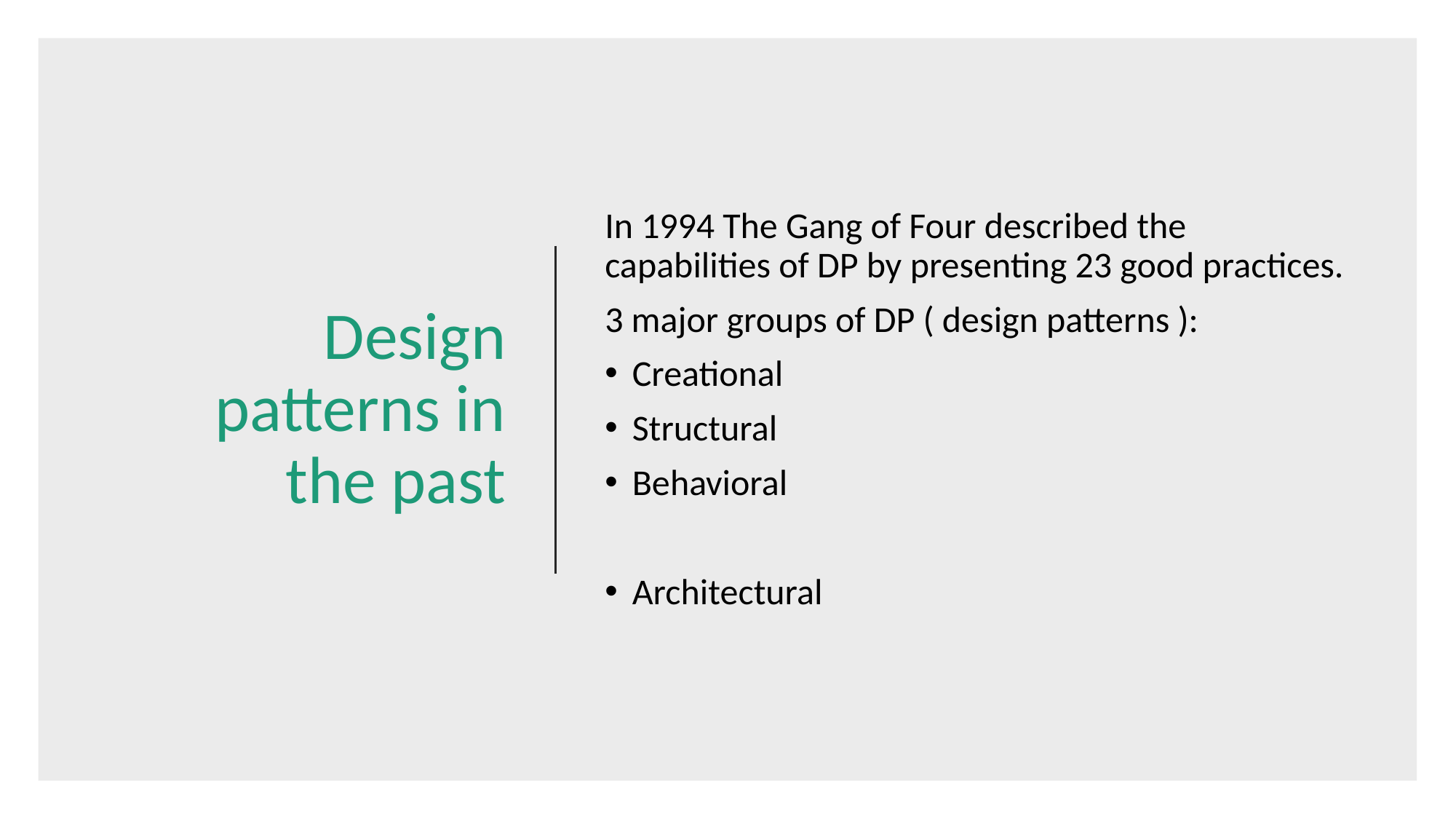

# Design patterns in the past
In 1994 The Gang of Four described the capabilities of DP by presenting 23 good practices.
3 major groups of DP ( design patterns ):
Creational
Structural
Behavioral

Architectural